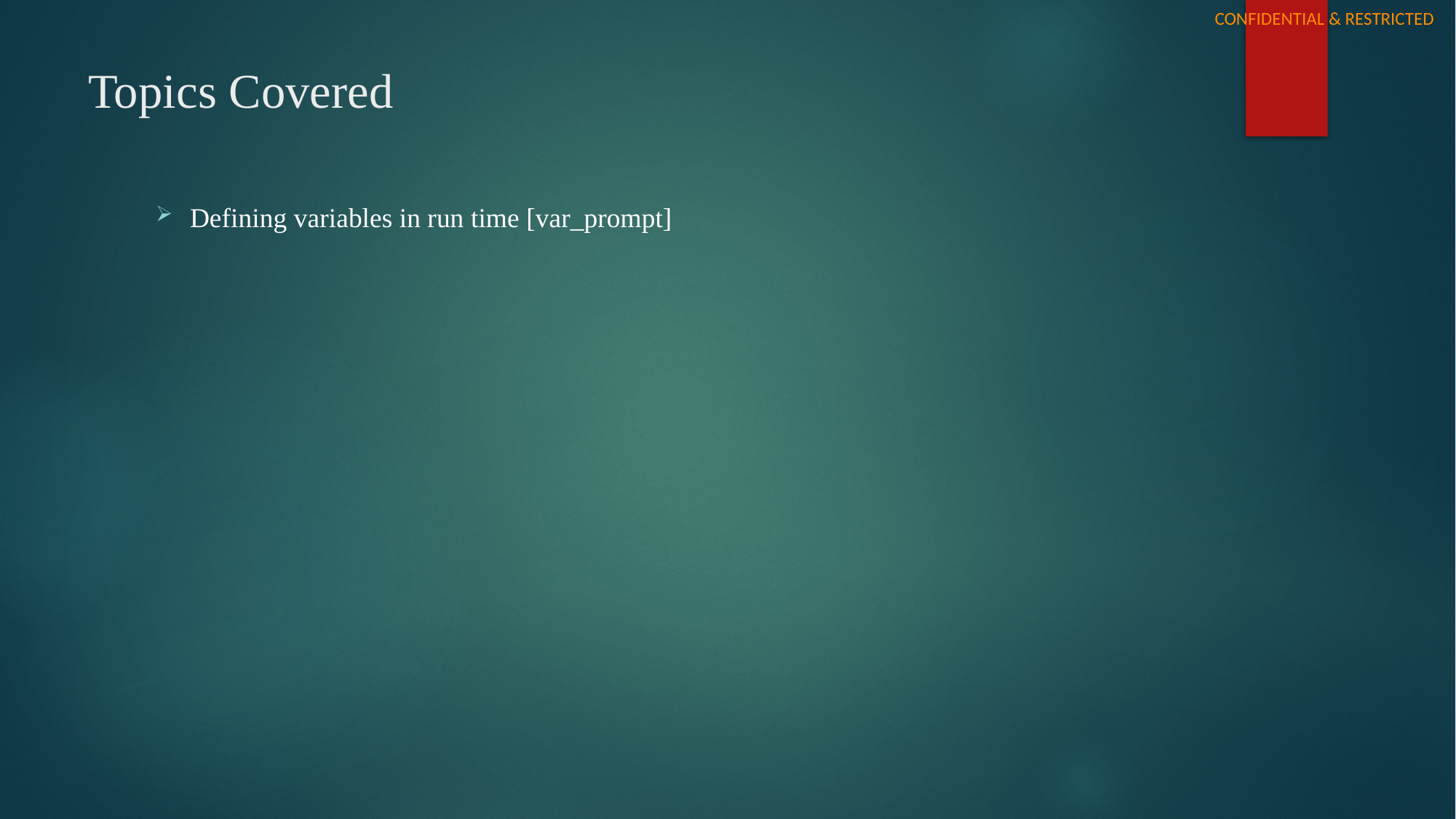

# Topics Covered

Defining variables in run time [var_prompt]